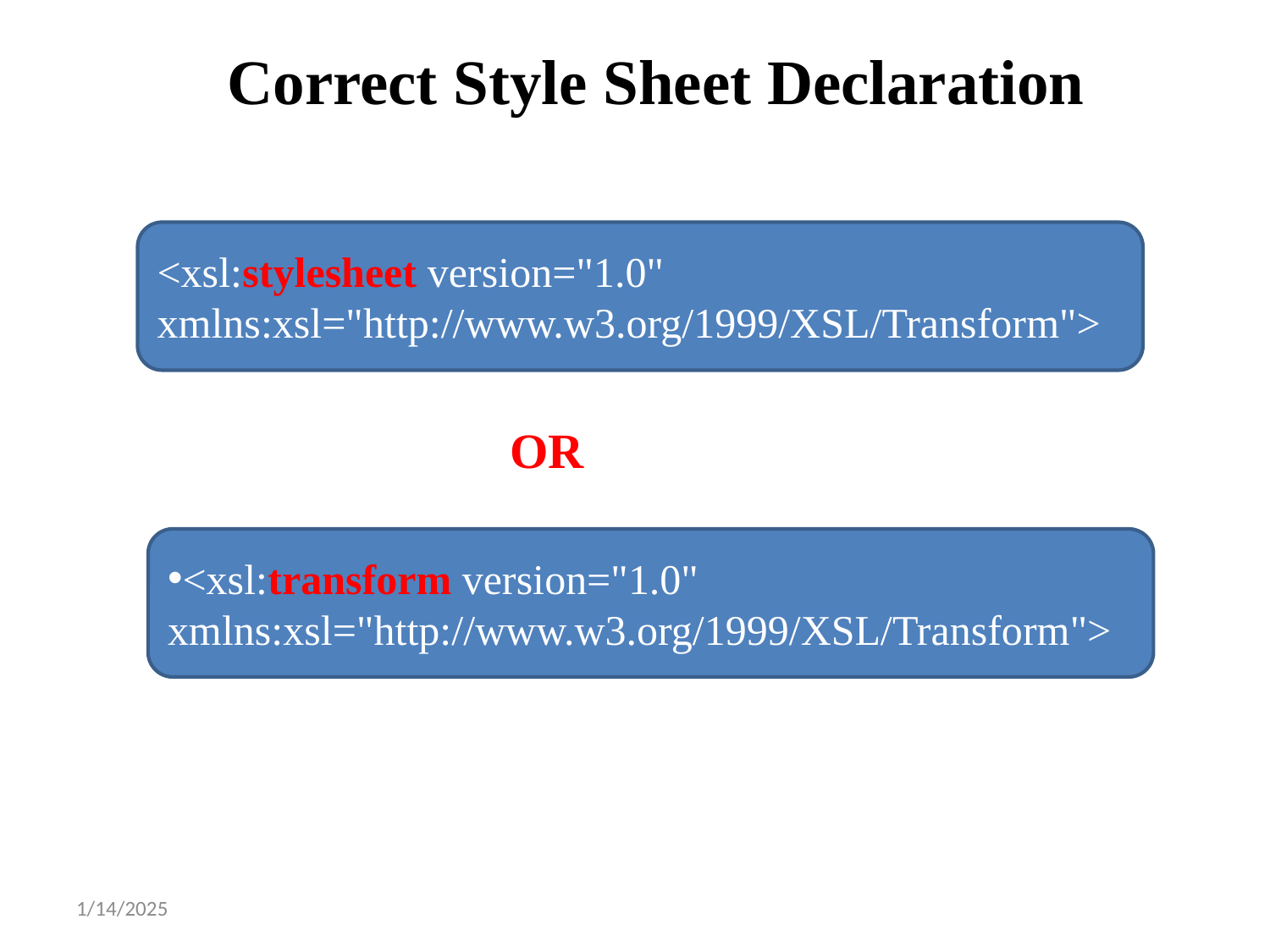

# Correct Style Sheet Declaration

<xsl:stylesheet version="1.0"
xmlns:xsl="http://www.w3.org/1999/XSL/Transform">
OR
<xsl:transform version="1.0"
xmlns:xsl="http://www.w3.org/1999/XSL/Transform">
1/14/2025